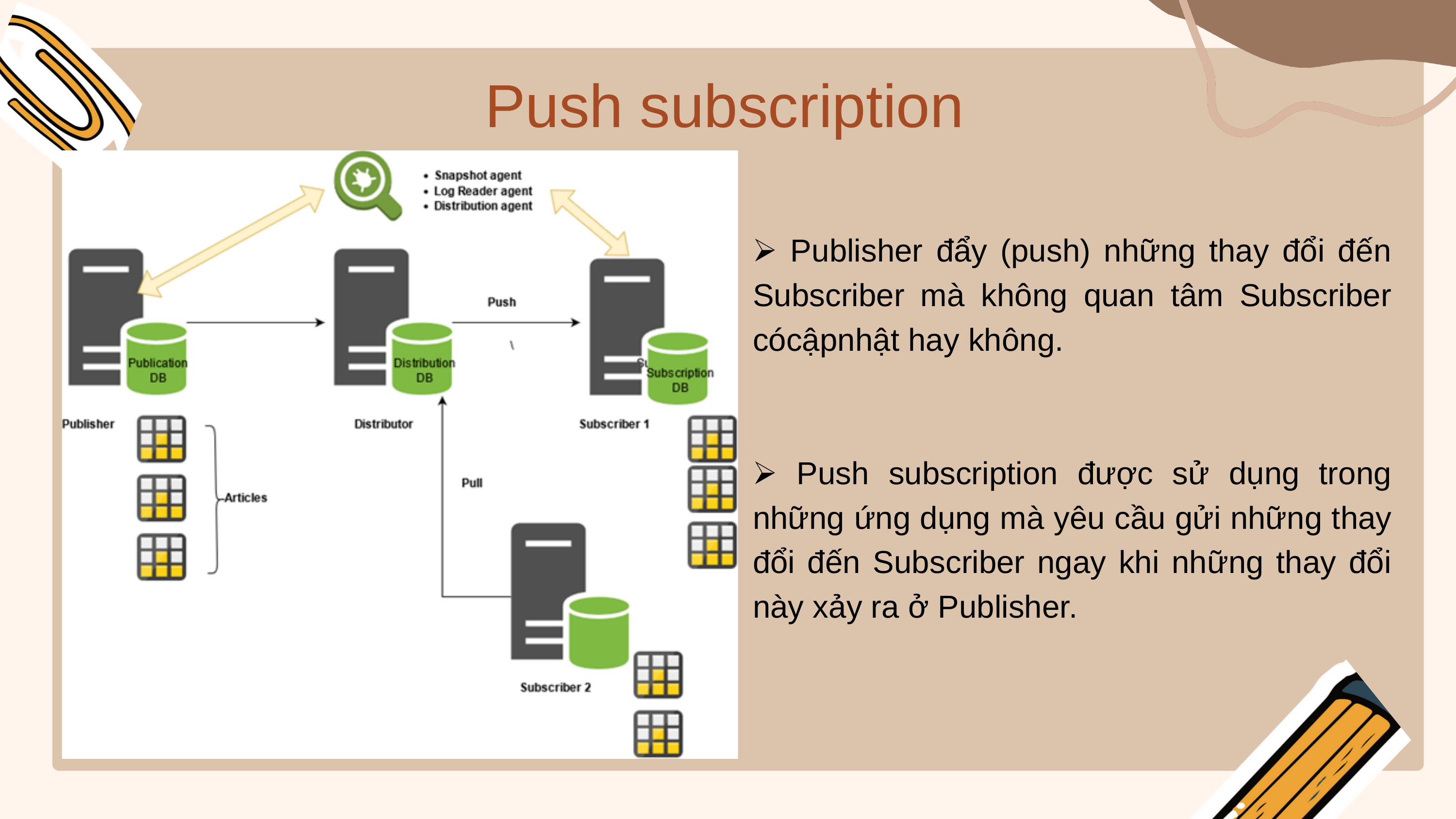

Push subscription

⮚ Publisher đẩy (push) những thay đổi đến Subscriber mà không quan tâm Subscriber cócậpnhật hay không.

⮚ Push subscription được sử dụng trong những ứng dụng mà yêu cầu gửi những thay đổi đến Subscriber ngay khi những thay đổi này xảy ra ở Publisher.